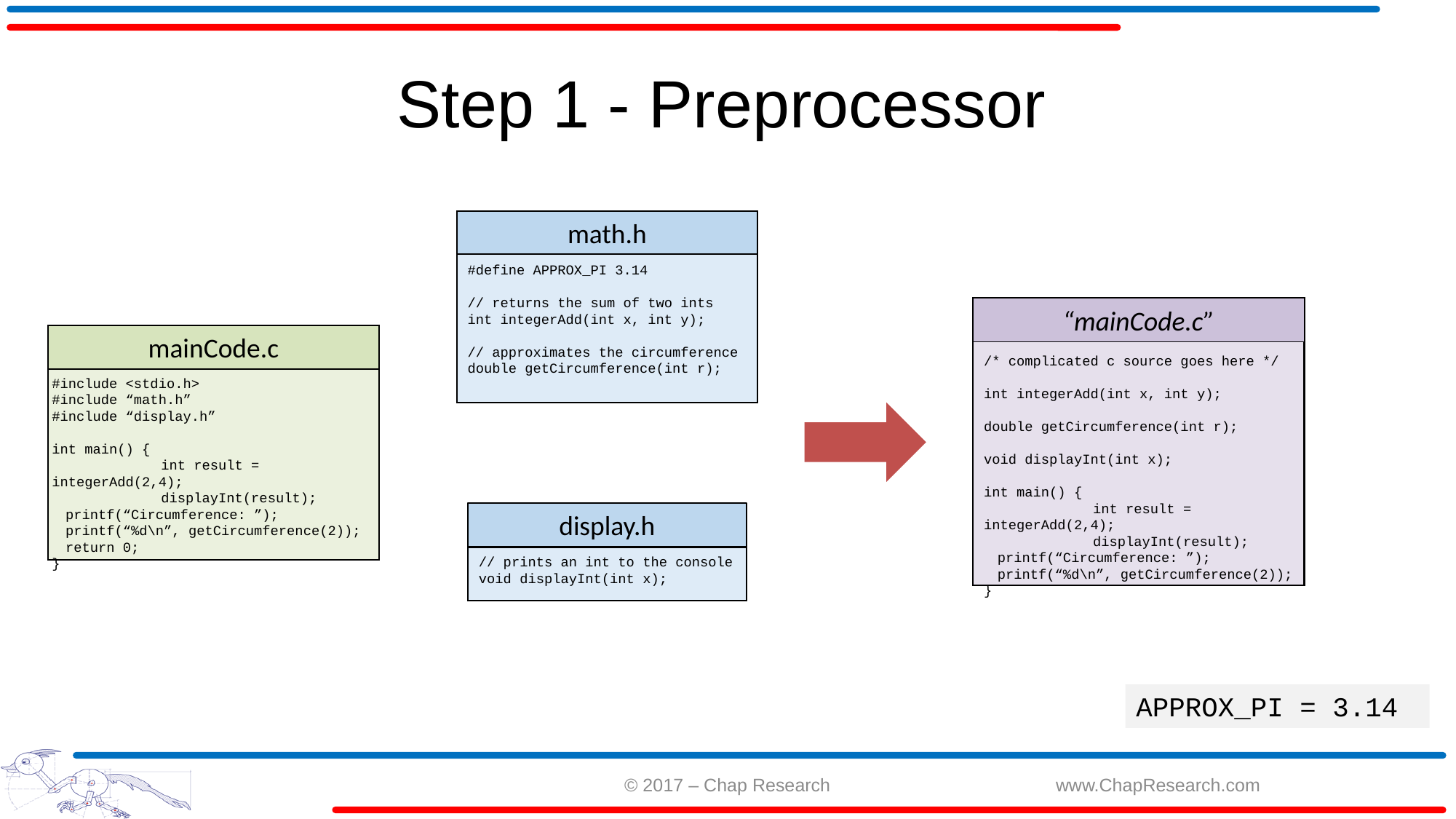

# Step 1 - Preprocessor

math.h
#define APPROX_PI 3.14

// returns the sum of two ints
int integerAdd(int x, int y);

// approximates the circumference
double getCircumference(int r);

“mainCode.c”

mainCode.c
/* complicated c source goes here */

int integerAdd(int x, int y);

double getCircumference(int r);

void displayInt(int x);

int main() {
	int result = integerAdd(2,4);
	displayInt(result);
	printf(“Circumference: ”);
	printf(“%d\n”, getCircumference(2));
}

#include <stdio.h>
#include “math.h”
#include “display.h”

int main() {
	int result = integerAdd(2,4);
	displayInt(result);
	printf(“Circumference: ”);
	printf(“%d\n”, getCircumference(2));
	return 0;
}

display.h

// prints an int to the console
void displayInt(int x);
APPROX_PI = 3.14